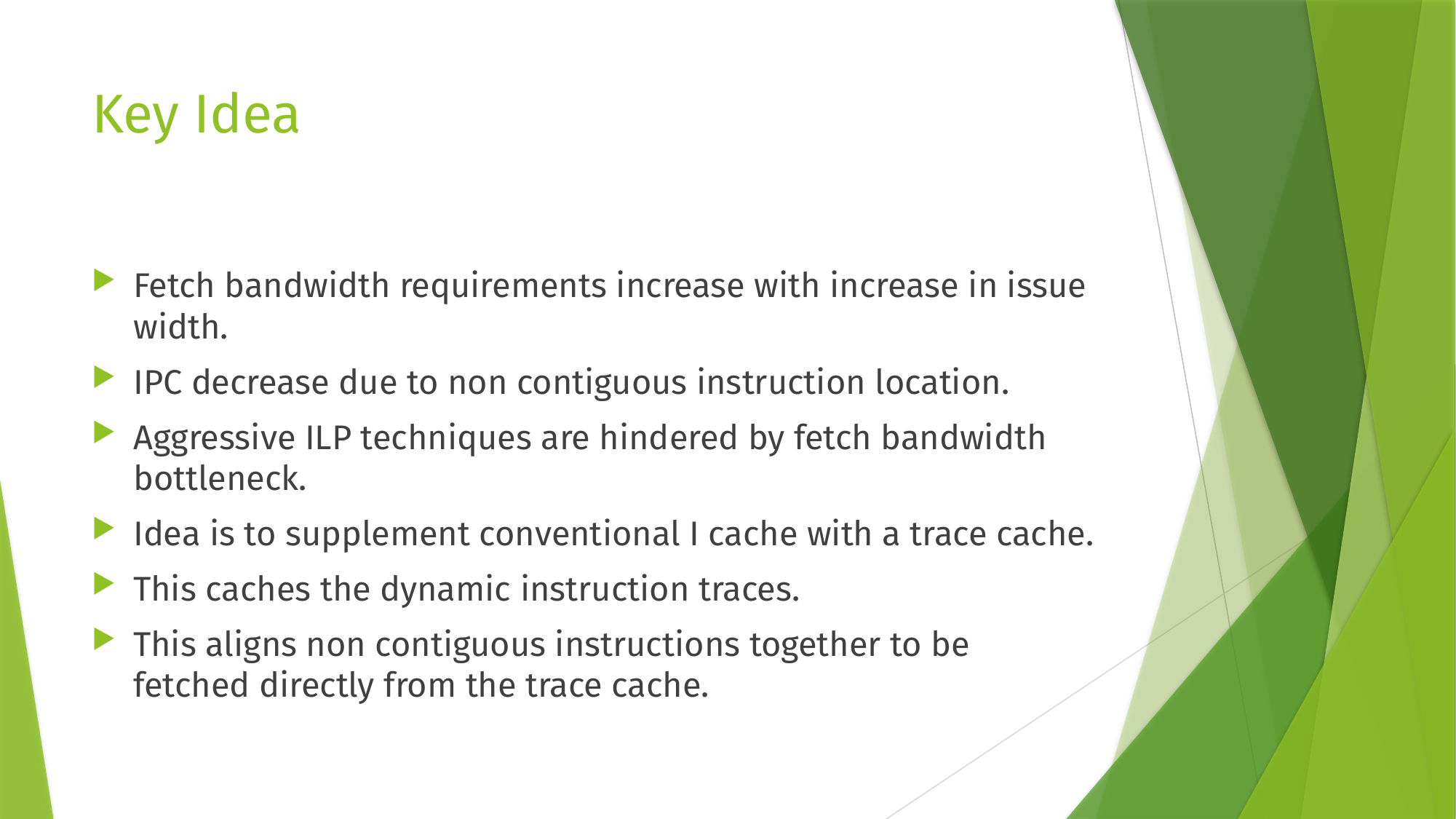

# Key Idea
Fetch bandwidth requirements increase with increase in issue width.
IPC decrease due to non contiguous instruction location.
Aggressive ILP techniques are hindered by fetch bandwidth bottleneck.
Idea is to supplement conventional I cache with a trace cache.
This caches the dynamic instruction traces.
This aligns non contiguous instructions together to be fetched directly from the trace cache.